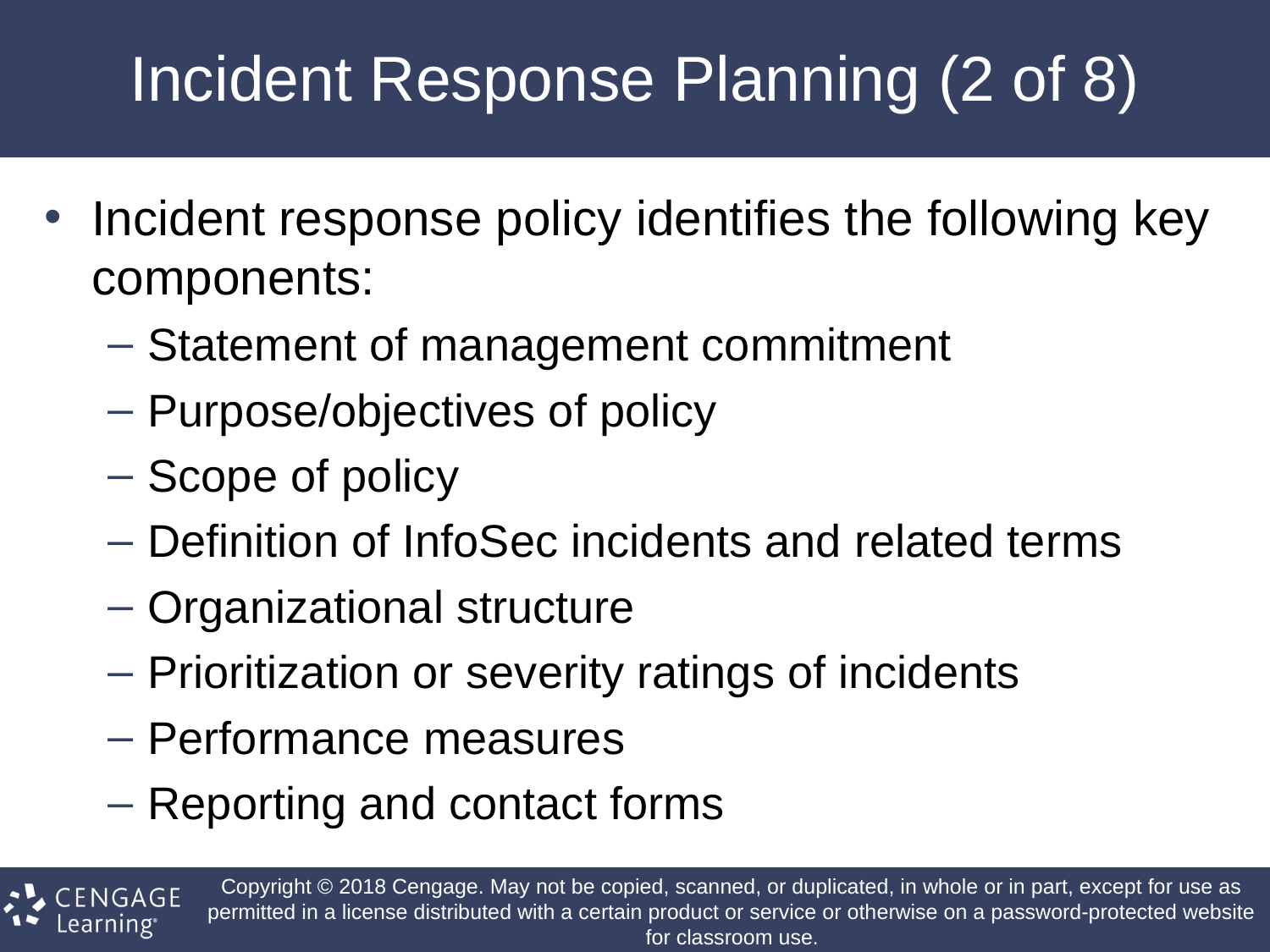

# Incident Response Planning (2 of 8)
Incident response policy identifies the following key components:
Statement of management commitment
Purpose/objectives of policy
Scope of policy
Definition of InfoSec incidents and related terms
Organizational structure
Prioritization or severity ratings of incidents
Performance measures
Reporting and contact forms